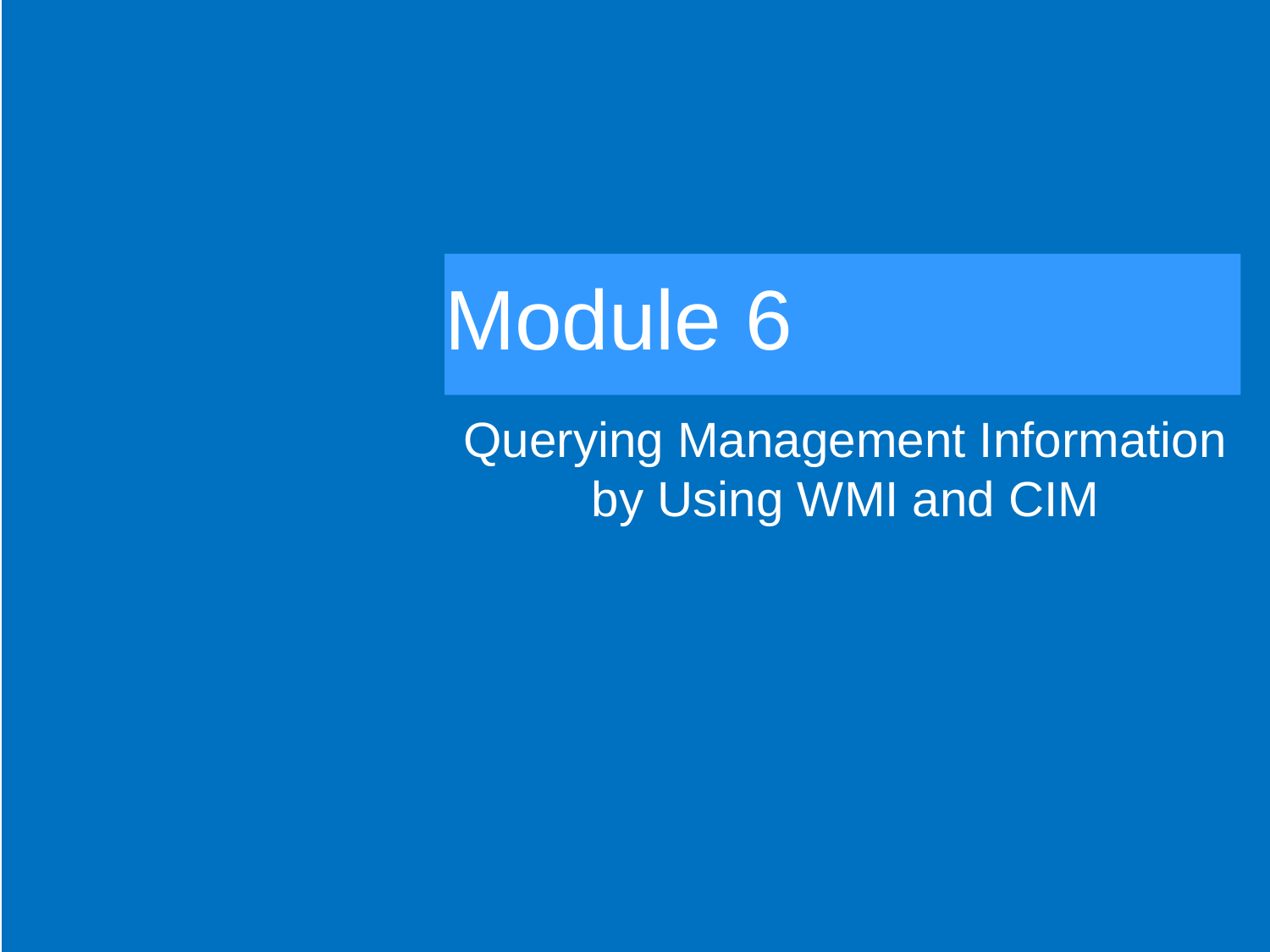

# Module 6
Querying Management Information by Using WMI and CIM